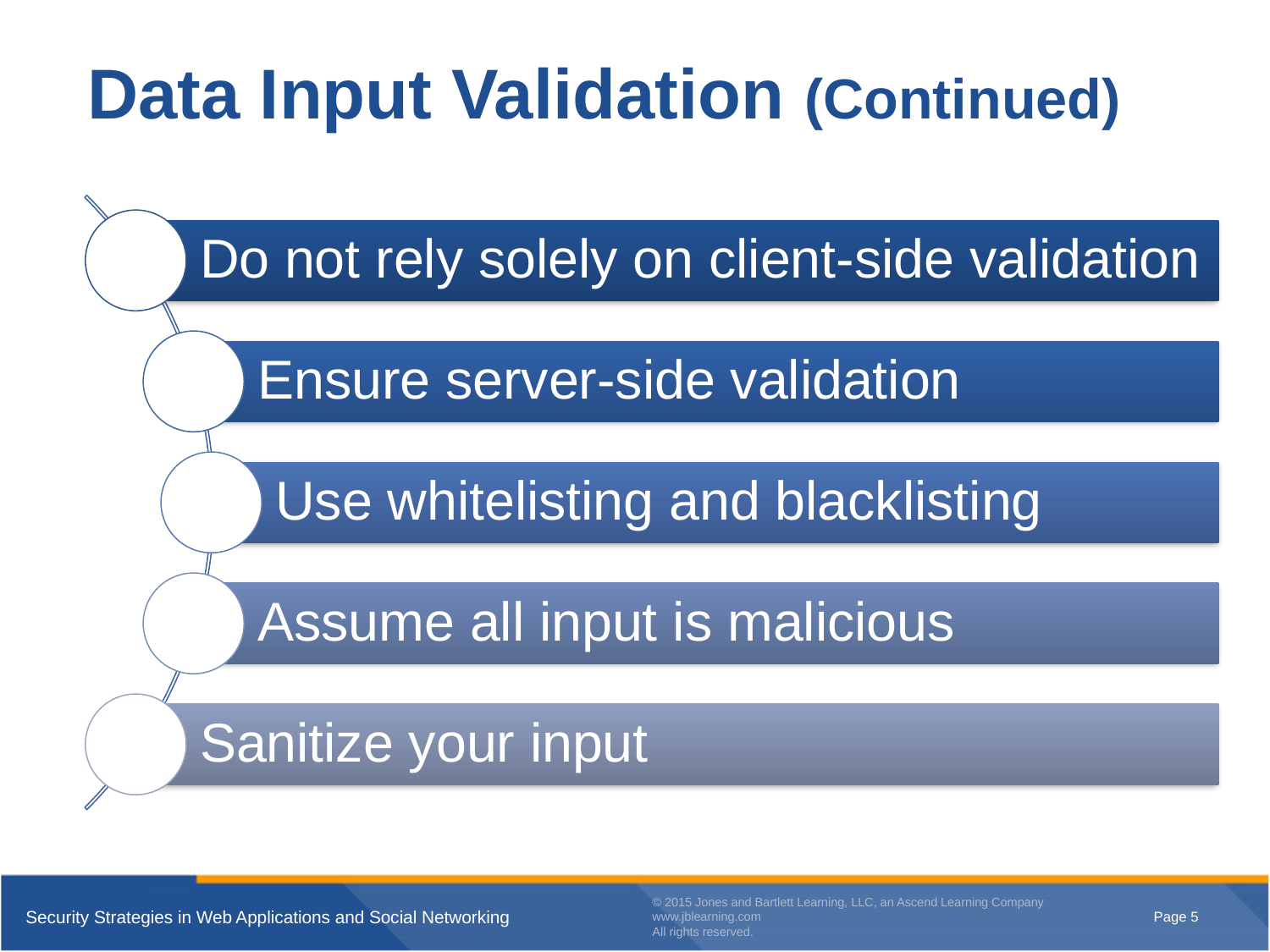

# Data Input Validation (Continued)
Do not rely solely on client-side validation
Ensure server-side validation
Use whitelisting and blacklisting
Assume all input is malicious
Sanitize your input